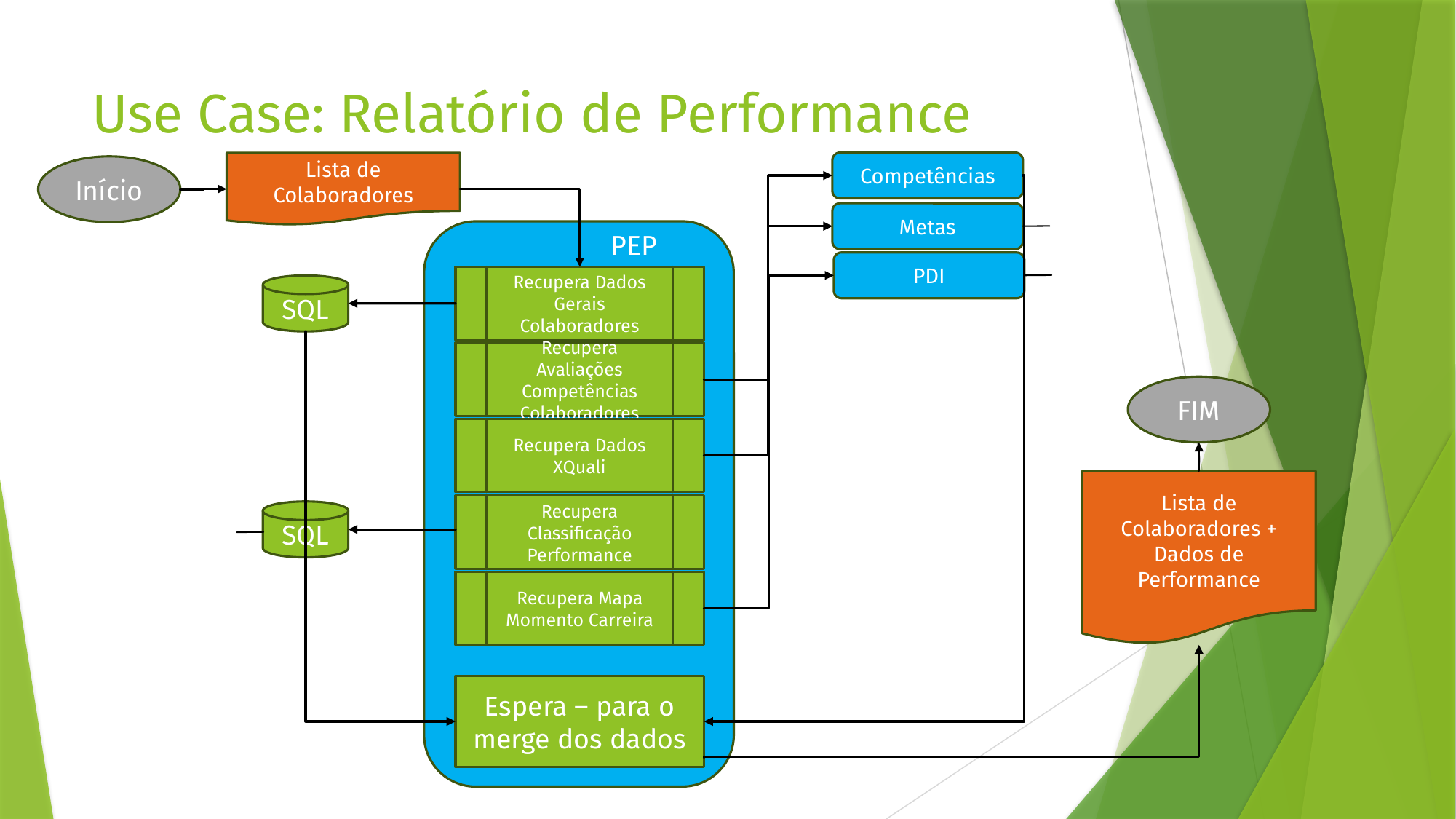

# Use Case: Relatório de Performance
Competências
Lista de Colaboradores
Início
Metas

PEP
PDI
Recupera Dados Gerais Colaboradores
SQL
Recupera Avaliações Competências Colaboradores
FIM
Recupera Dados XQuali
Lista de Colaboradores + Dados de Performance
Recupera Classificação Performance
SQL
Recupera Mapa Momento Carreira
Espera – para o merge dos dados